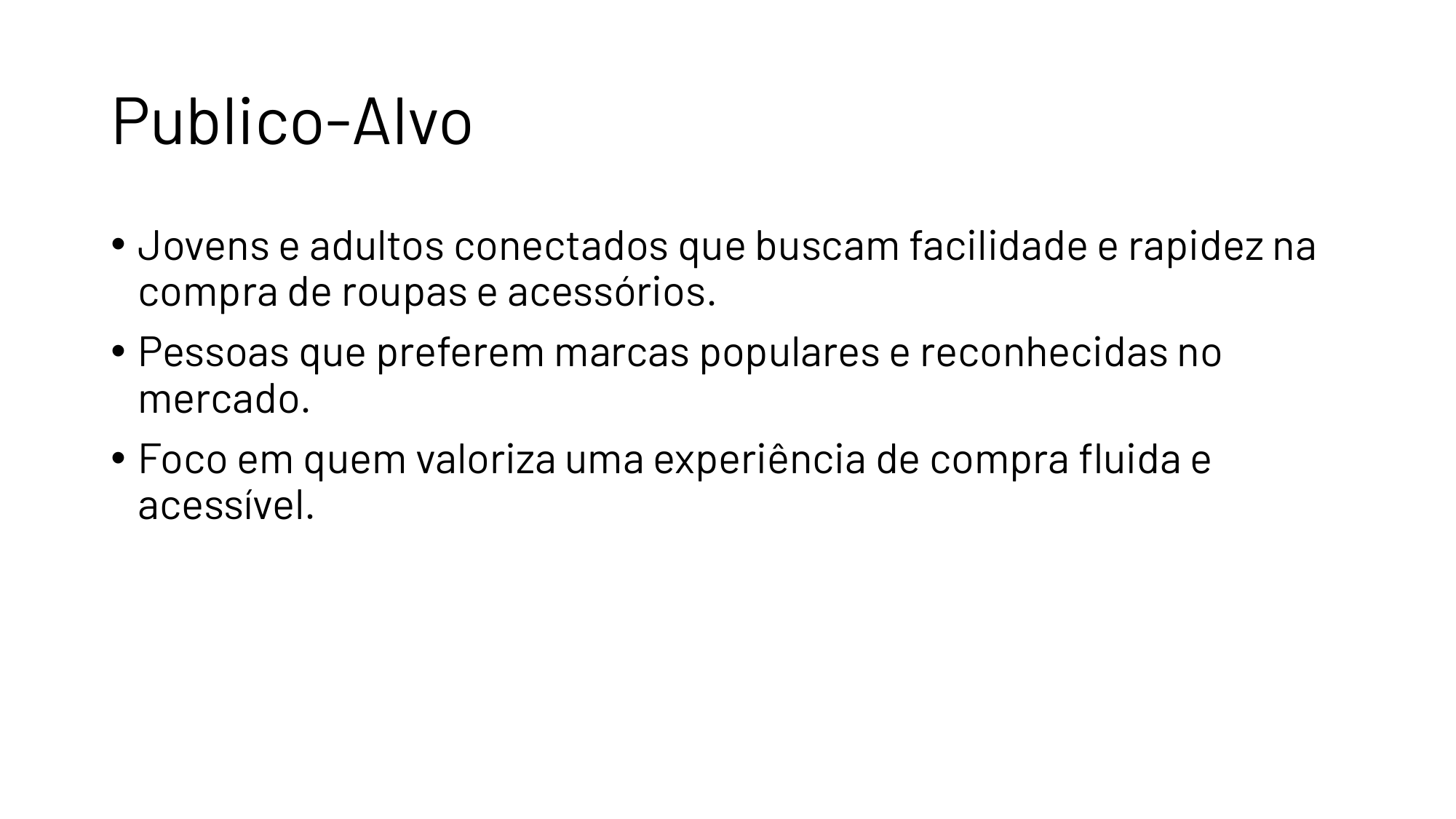

# Publico-Alvo
Jovens e adultos conectados que buscam facilidade e rapidez na compra de roupas e acessórios.
Pessoas que preferem marcas populares e reconhecidas no mercado.
Foco em quem valoriza uma experiência de compra fluida e acessível.